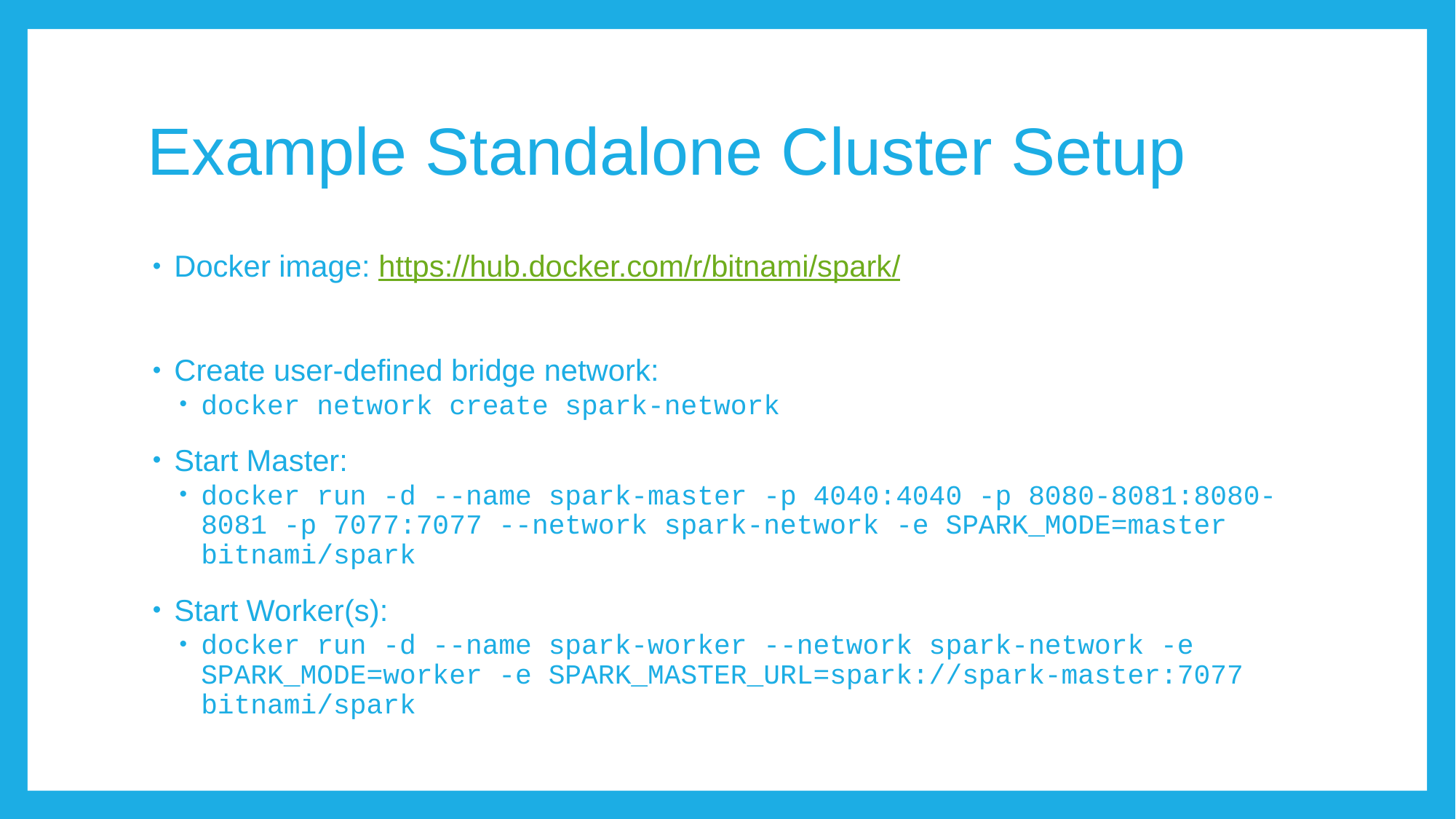

# Example Standalone Cluster Setup
Docker image: https://hub.docker.com/r/bitnami/spark/

Create user-defined bridge network:
docker network create spark-network
Start Master:
docker run -d --name spark-master -p 4040:4040 -p 8080-8081:8080-8081 -p 7077:7077 --network spark-network -e SPARK_MODE=master bitnami/spark
Start Worker(s):
docker run -d --name spark-worker --network spark-network -e SPARK_MODE=worker -e SPARK_MASTER_URL=spark://spark-master:7077 bitnami/spark